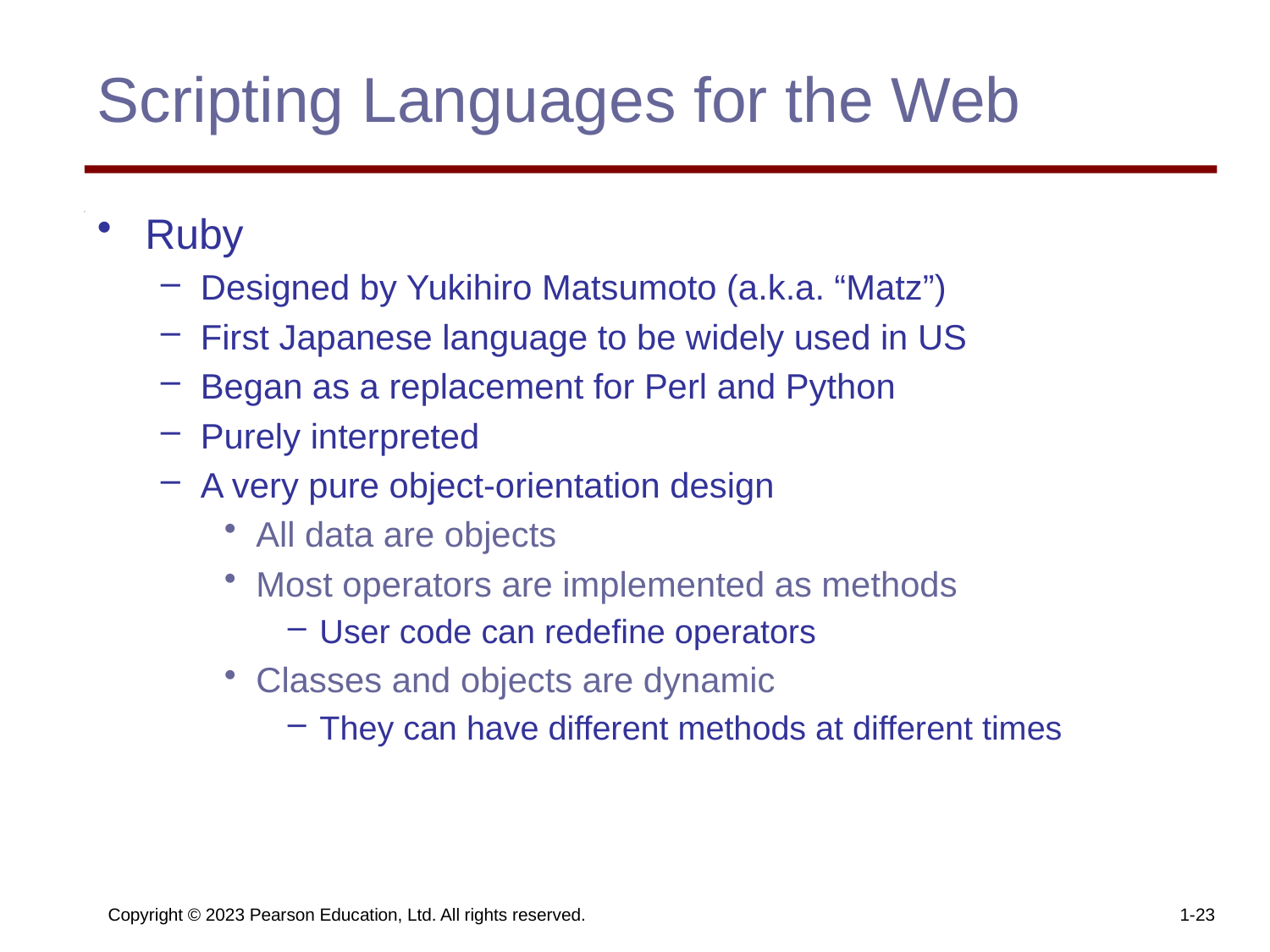

# Scripting Languages for the Web
Ruby
Designed by Yukihiro Matsumoto (a.k.a. “Matz”)
First Japanese language to be widely used in US
Began as a replacement for Perl and Python
Purely interpreted
A very pure object-orientation design
All data are objects
Most operators are implemented as methods
User code can redefine operators
Classes and objects are dynamic
They can have different methods at different times
Copyright © 2023 Pearson Education, Ltd. All rights reserved.
1-23